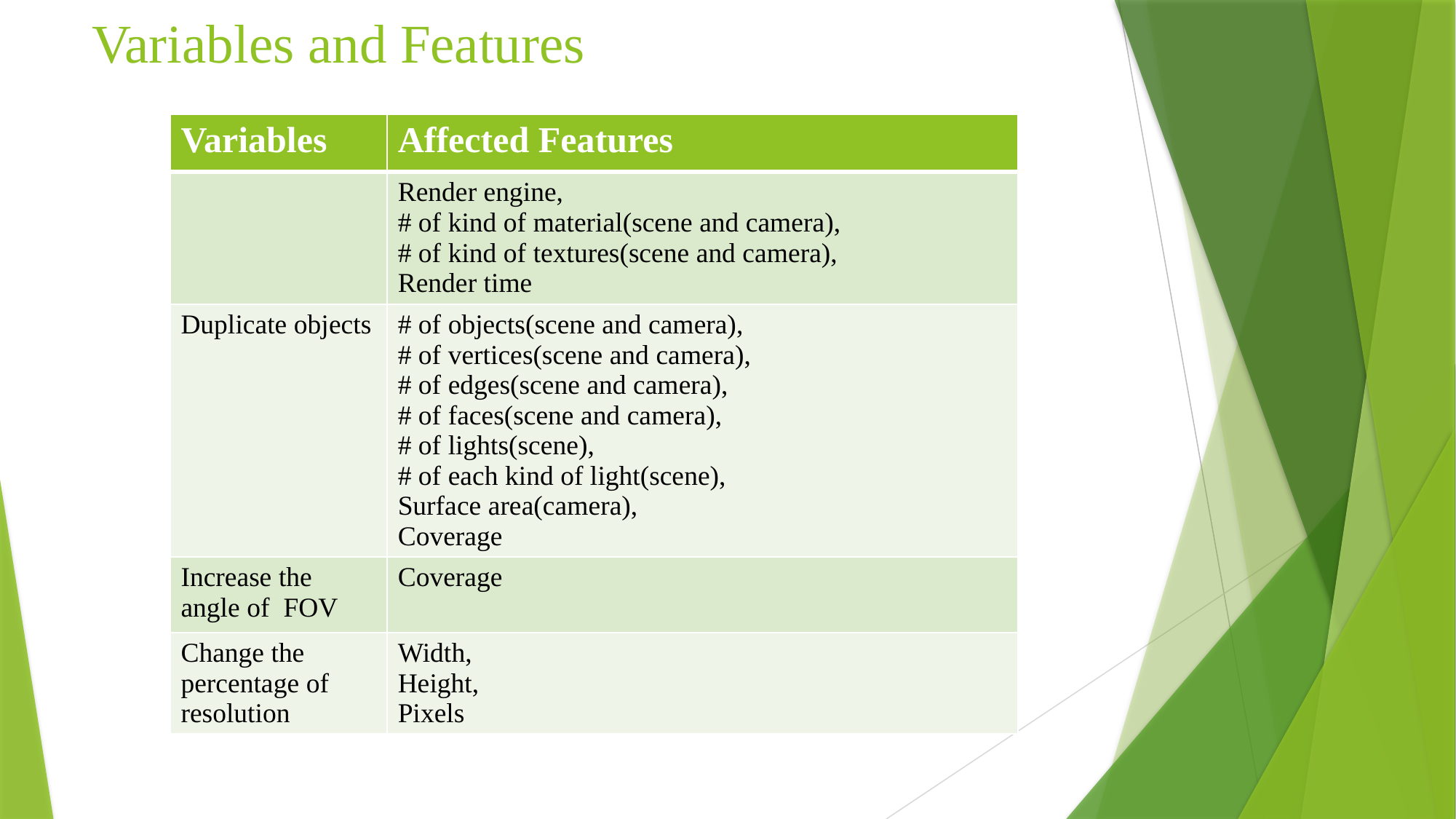

# Variables and Features
| Variables | Affected Features |
| --- | --- |
|  | Render engine, # of kind of material(scene and camera), # of kind of textures(scene and camera), Render time |
| Duplicate objects | # of objects(scene and camera), # of vertices(scene and camera), # of edges(scene and camera), # of faces(scene and camera), # of lights(scene), # of each kind of light(scene), Surface area(camera), Coverage |
| Increase the angle of FOV | Coverage |
| Change the percentage of resolution | Width, Height, Pixels |